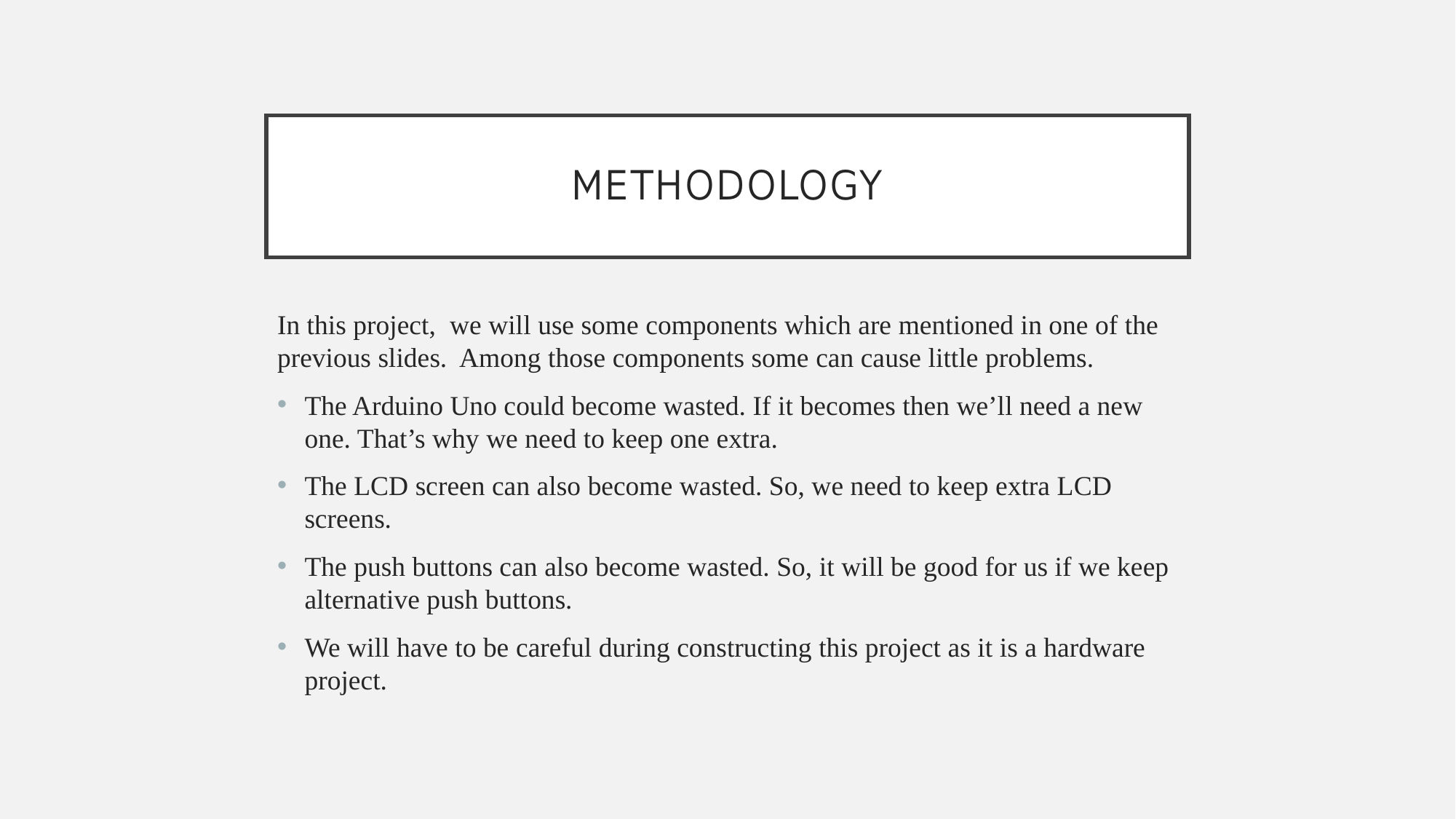

# Methodology
In this project,  we will use some components which are mentioned in one of the previous slides.  Among those components some can cause little problems.
The Arduino Uno could become wasted. If it becomes then we’ll need a new one. That’s why we need to keep one extra.
The LCD screen can also become wasted. So, we need to keep extra LCD screens.
The push buttons can also become wasted. So, it will be good for us if we keep alternative push buttons.
We will have to be careful during constructing this project as it is a hardware project.